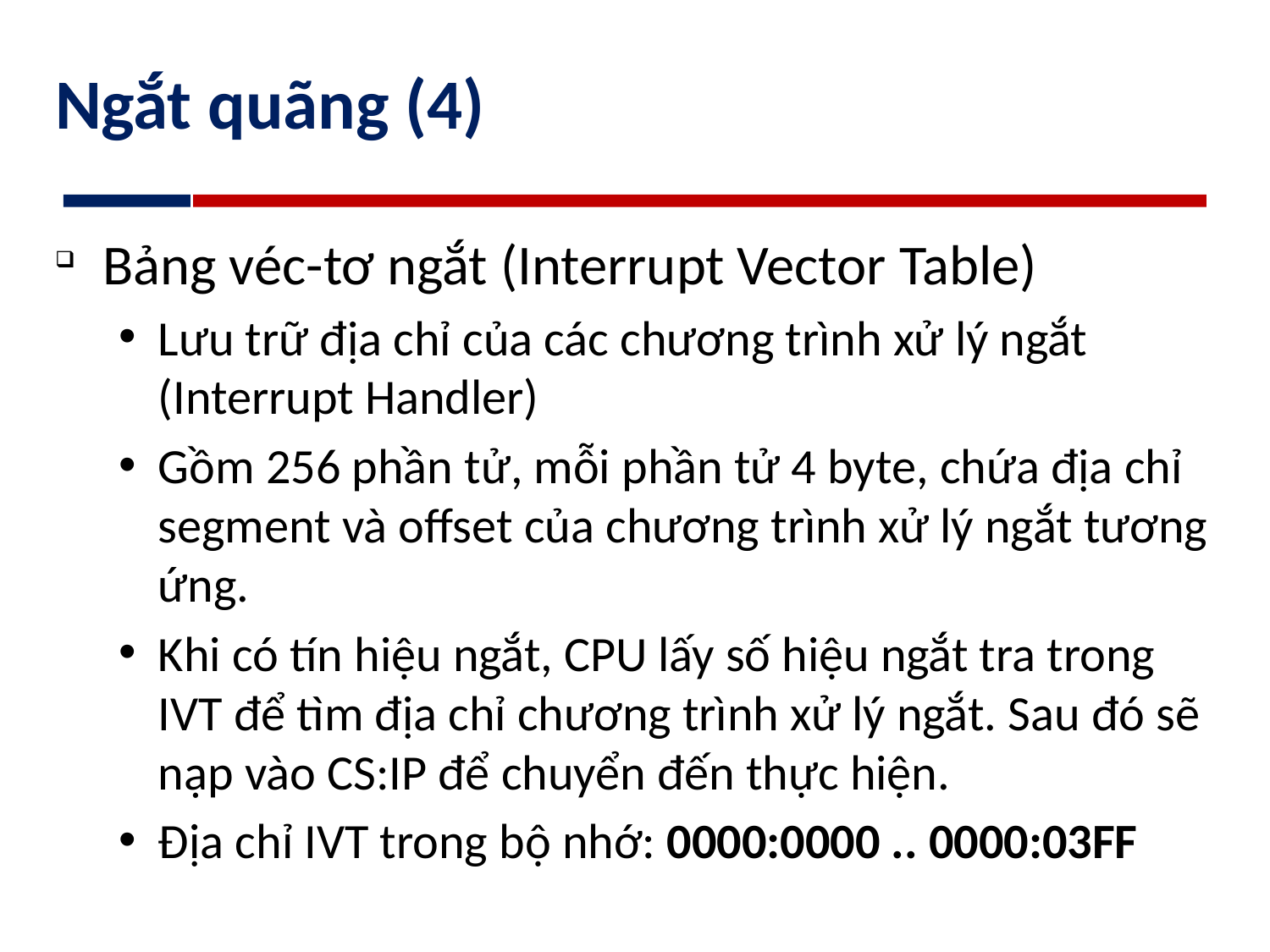

# Ngắt quãng (4)
Bảng véc-tơ ngắt (Interrupt Vector Table)
Lưu trữ địa chỉ của các chương trình xử lý ngắt (Interrupt Handler)
Gồm 256 phần tử, mỗi phần tử 4 byte, chứa địa chỉ segment và offset của chương trình xử lý ngắt tương ứng.
Khi có tín hiệu ngắt, CPU lấy số hiệu ngắt tra trong IVT để tìm địa chỉ chương trình xử lý ngắt. Sau đó sẽ nạp vào CS:IP để chuyển đến thực hiện.
Địa chỉ IVT trong bộ nhớ: 0000:0000 .. 0000:03FF